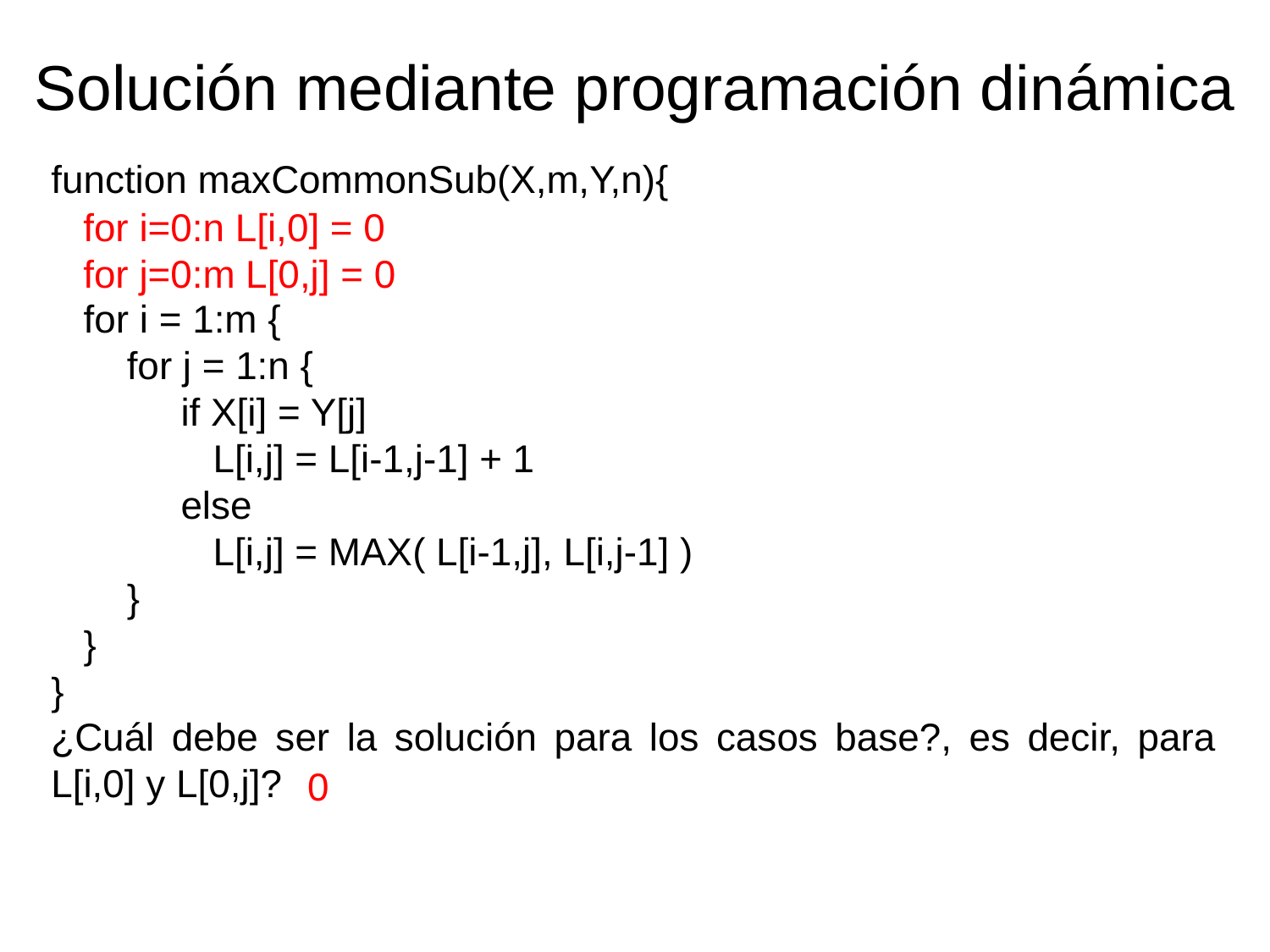

Solución mediante programación dinámica
function maxCommonSub(X,m,Y,n){

   for i = 1:m {
       for j = 1:n {
            if X[i] = Y[j]
               L[i,j] = L[i-1,j-1] + 1
            else
               L[i,j] = MAX( L[i-1,j], L[i,j-1] )
       }
   }
}
 for i=0:n L[i,0] = 0
 for j=0:m L[0,j] = 0
¿Cuál debe ser la solución para los casos base?, es decir, para L[i,0] y L[0,j]?
0